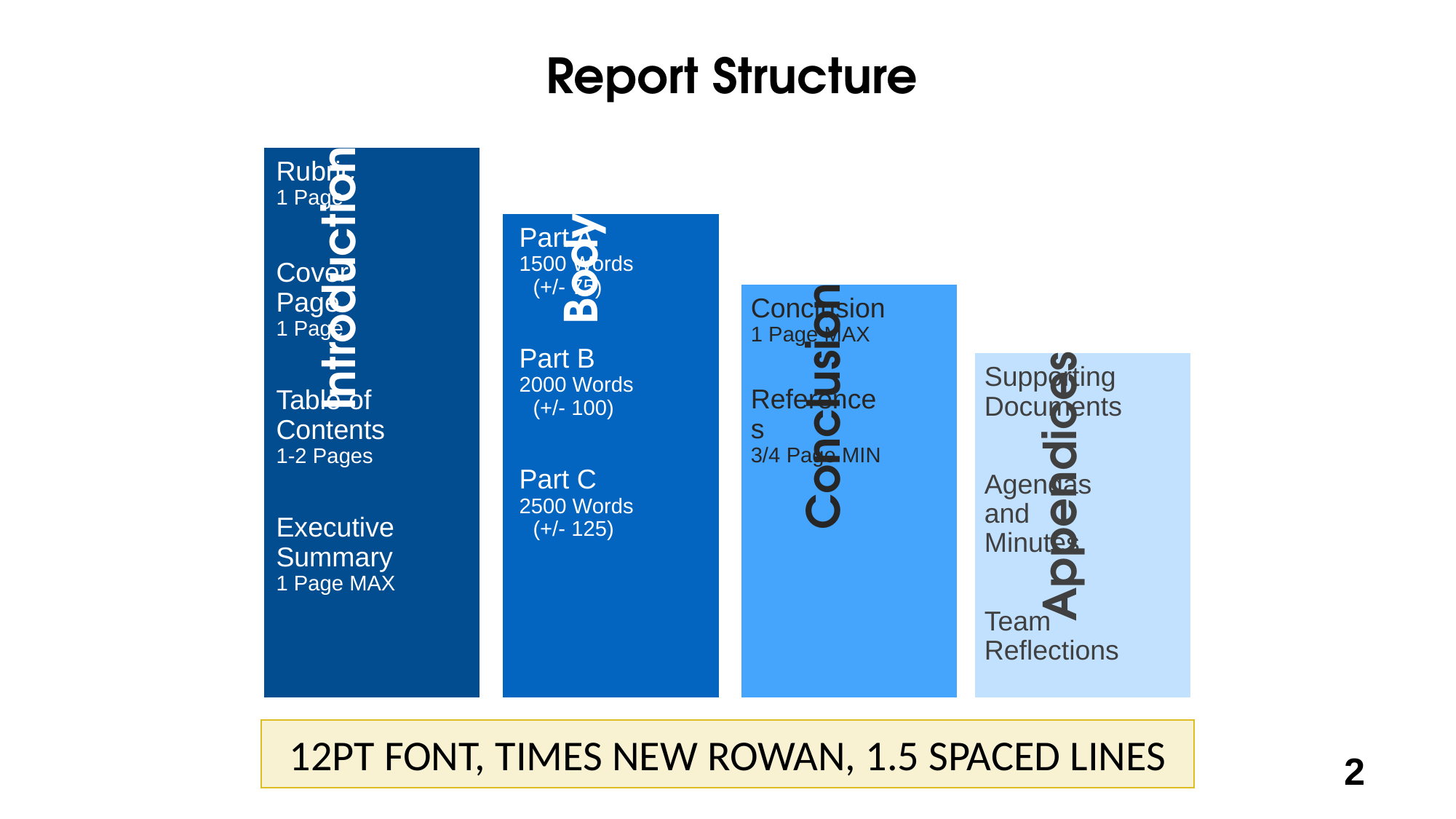

Report Structure
Conclusion
Body
Appendices
Introduction
Rubric
1 Page

Cover Page
1 Page

Table of Contents
1-2 Pages

Executive Summary
1 Page MAX
Part A
1500 Words (+/- 75)

Part B
2000 Words (+/- 100)

Part C
2500 Words (+/- 125)
Conclusion
1 Page MAX

References
3/4 Page MIN
Supporting Documents

Agendas and Minutes

Team Reflections
12PT FONT, TIMES NEW ROWAN, 1.5 SPACED LINES
2